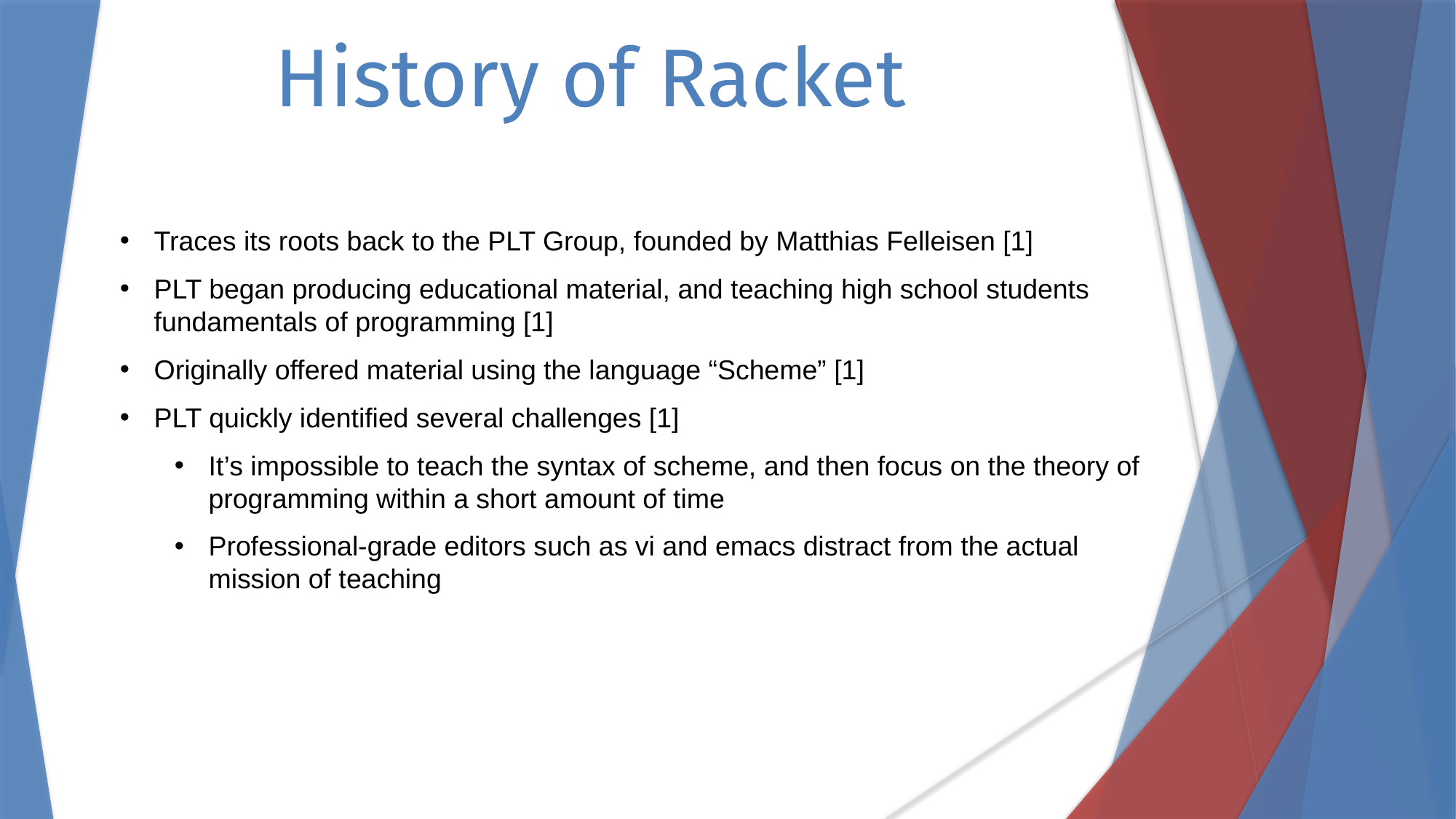

History of Racket
Traces its roots back to the PLT Group, founded by Matthias Felleisen [1]
PLT began producing educational material, and teaching high school students fundamentals of programming [1]
Originally offered material using the language “Scheme” [1]
PLT quickly identified several challenges [1]
It’s impossible to teach the syntax of scheme, and then focus on the theory of programming within a short amount of time
Professional-grade editors such as vi and emacs distract from the actual mission of teaching